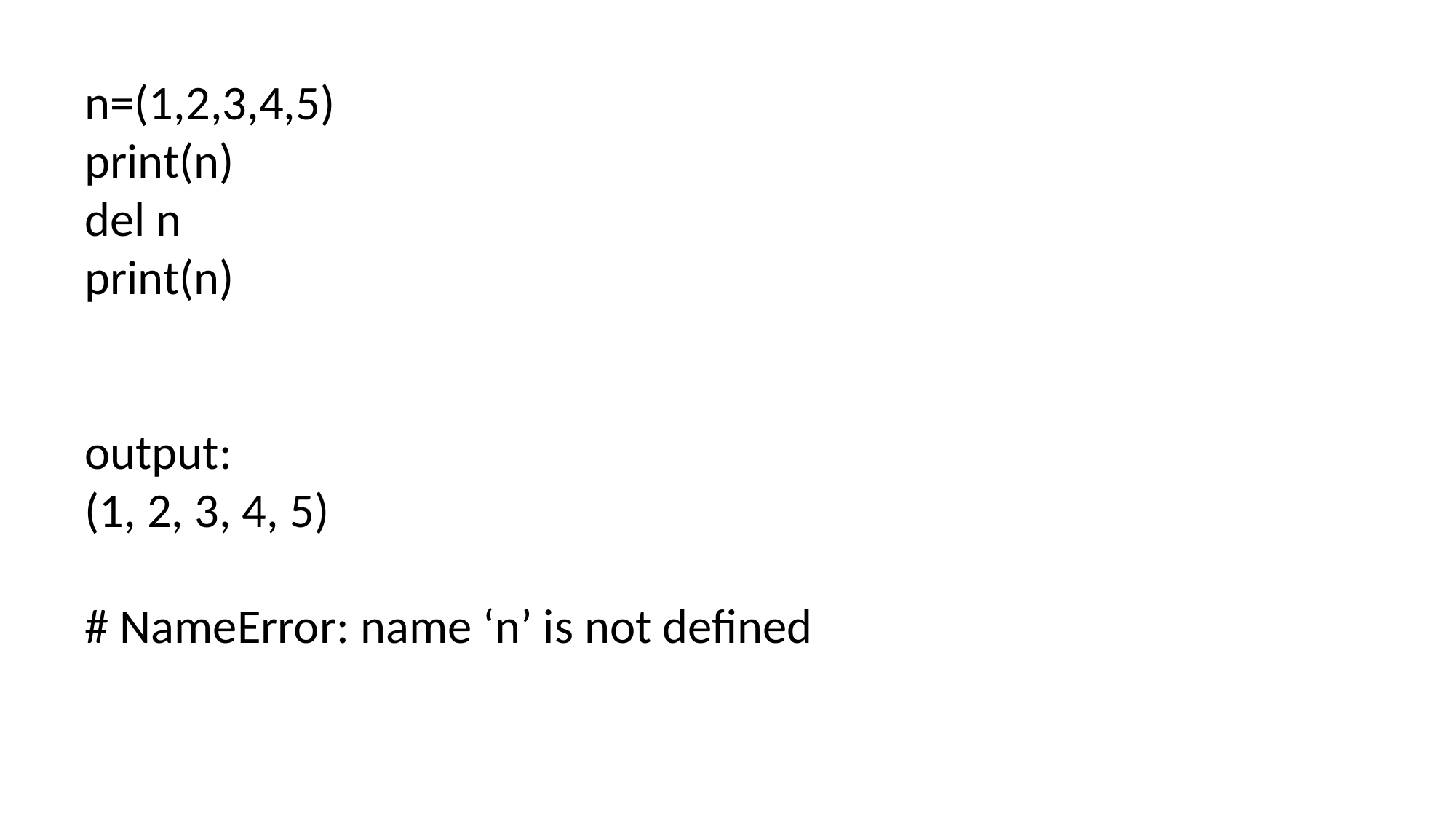

n=(1,2,3,4,5)
print(n)
del n
print(n)

output:
(1, 2, 3, 4, 5)

# NameError: name ‘n’ is not defined